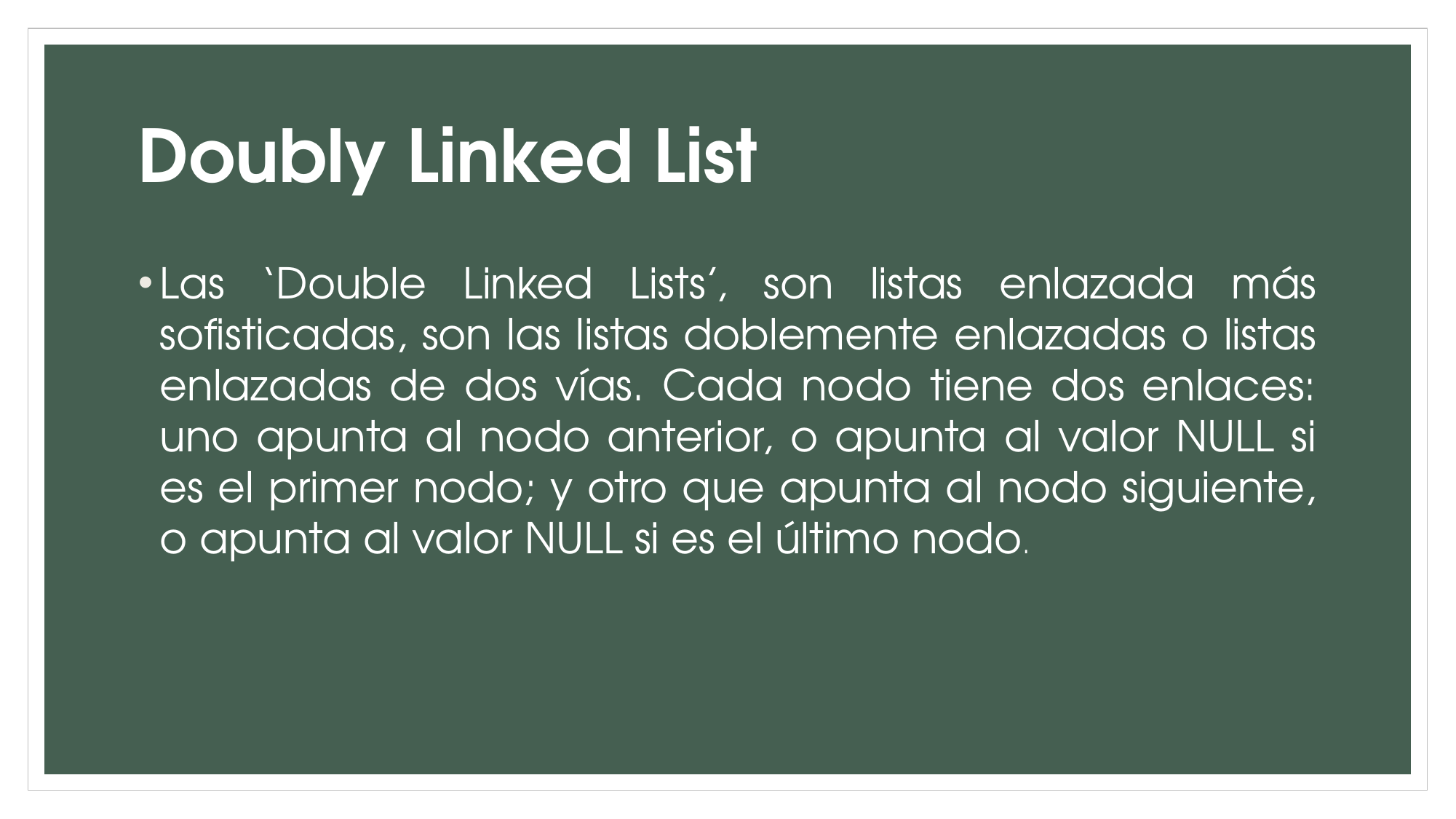

# Doubly Linked List
Las ‘Double Linked Lists’, son listas enlazada más sofisticadas, son las listas doblemente enlazadas o listas enlazadas de dos vías. Cada nodo tiene dos enlaces: uno apunta al nodo anterior, o apunta al valor NULL si es el primer nodo; y otro que apunta al nodo siguiente, o apunta al valor NULL si es el último nodo.